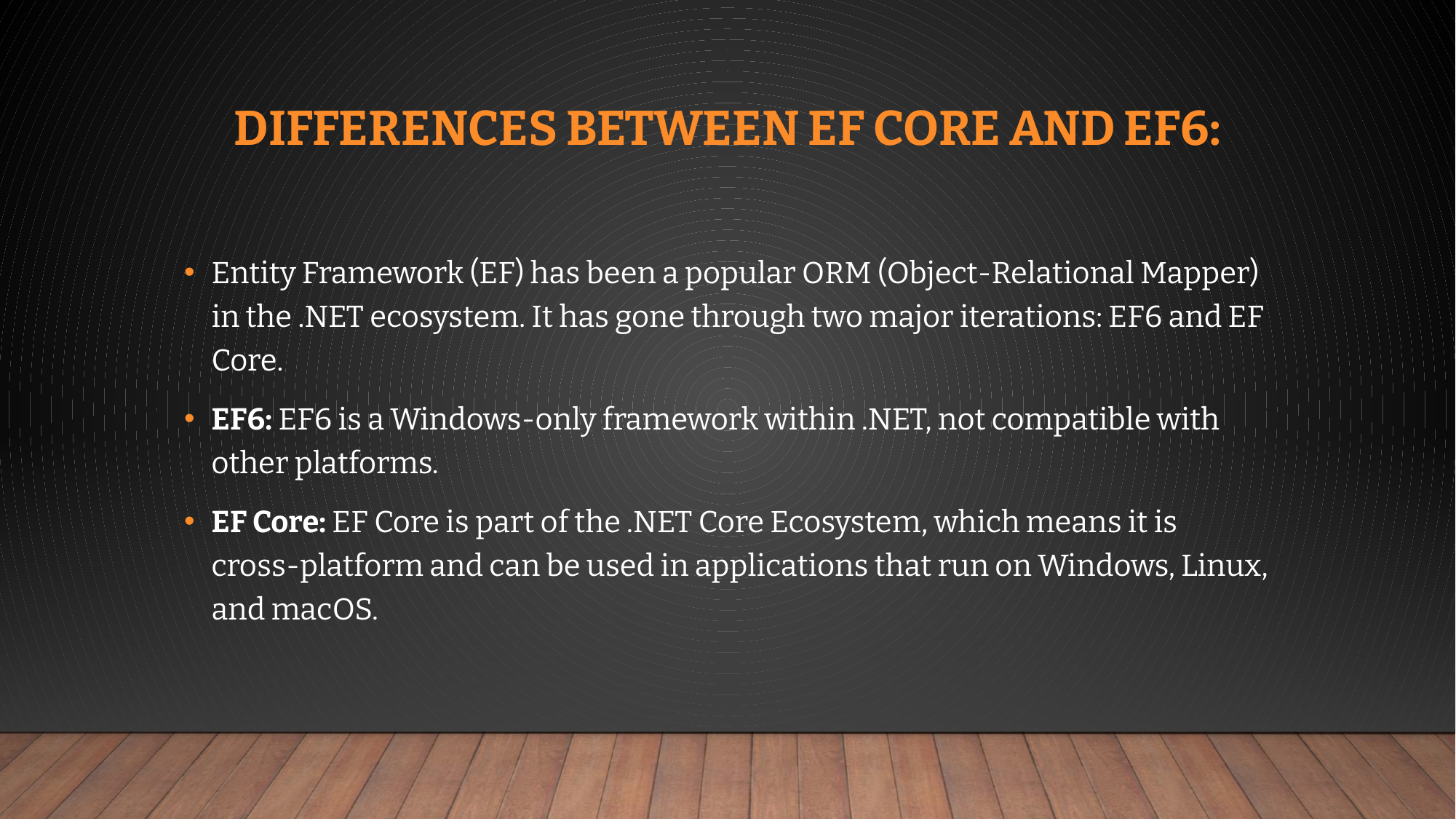

# Differences Between EF Core and EF6:
Entity Framework (EF) has been a popular ORM (Object-Relational Mapper) in the .NET ecosystem. It has gone through two major iterations: EF6 and EF Core.
EF6: EF6 is a Windows-only framework within .NET, not compatible with other platforms.
EF Core: EF Core is part of the .NET Core Ecosystem, which means it is cross-platform and can be used in applications that run on Windows, Linux, and macOS.